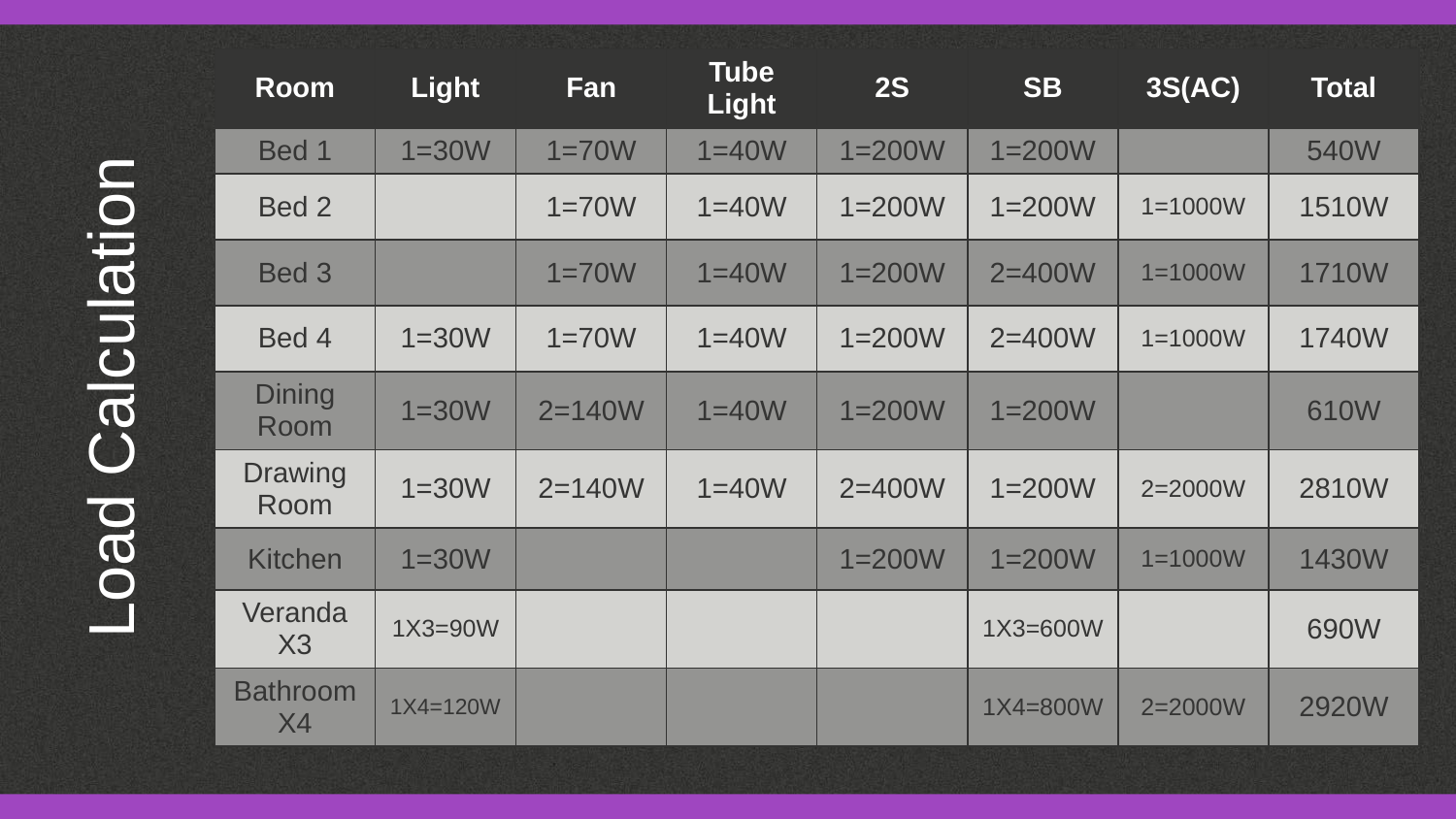

| Room | Light | Fan | Tube Light | 2S | SB | 3S(AC) | Total |
| --- | --- | --- | --- | --- | --- | --- | --- |
| Bed 1 | 1=30W | 1=70W | 1=40W | 1=200W | 1=200W |  | 540W |
| Bed 2 |  | 1=70W | 1=40W | 1=200W | 1=200W | 1=1000W | 1510W |
| Bed 3 |  | 1=70W | 1=40W | 1=200W | 2=400W | 1=1000W | 1710W |
| Bed 4 | 1=30W | 1=70W | 1=40W | 1=200W | 2=400W | 1=1000W | 1740W |
| Dining Room | 1=30W | 2=140W | 1=40W | 1=200W | 1=200W |  | 610W |
| Drawing Room | 1=30W | 2=140W | 1=40W | 2=400W | 1=200W | 2=2000W | 2810W |
| Kitchen | 1=30W |  |  | 1=200W | 1=200W | 1=1000W | 1430W |
| Veranda X3 | 1X3=90W |  |  |  | 1X3=600W |  | 690W |
| BathroomX4 | 1X4=120W |  |  |  | 1X4=800W | 2=2000W | 2920W |
# Load Calculation